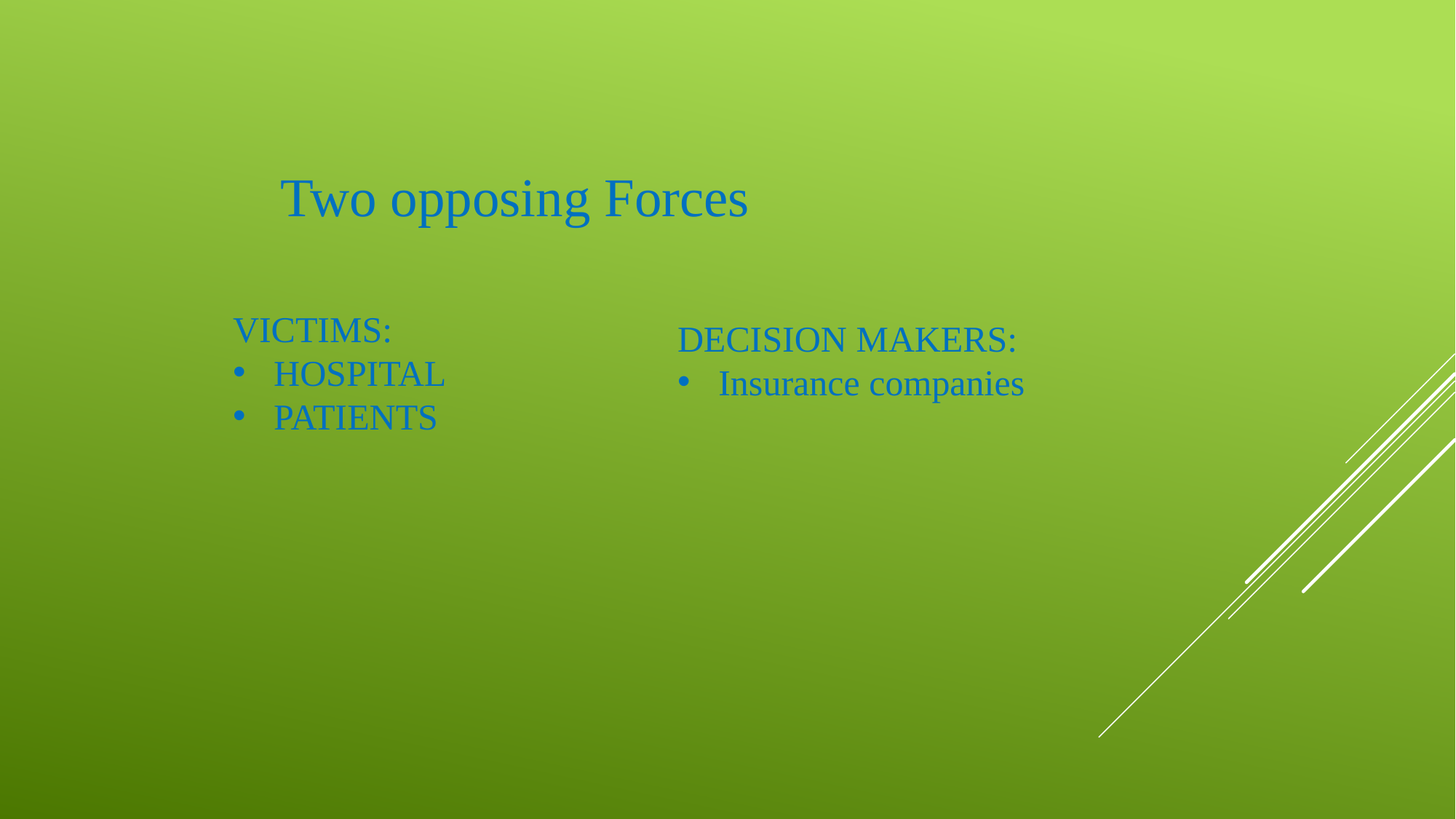

Two opposing Forces
VICTIMS:
HOSPITAL
PATIENTS
DECISION MAKERS:
Insurance companies